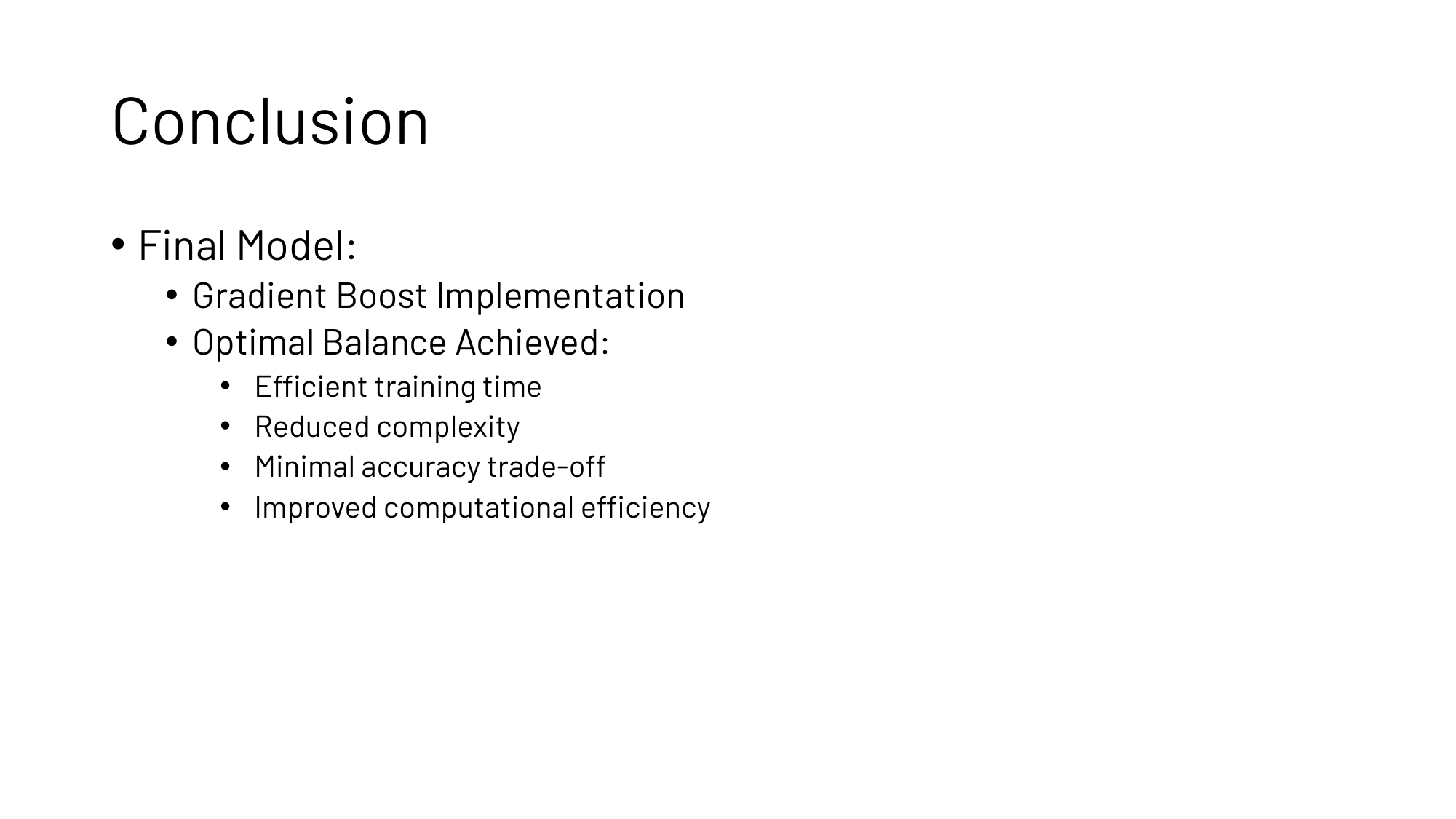

# Conclusion
Final Model:
Gradient Boost Implementation
Optimal Balance Achieved:
Efficient training time
Reduced complexity
Minimal accuracy trade-off
Improved computational efficiency